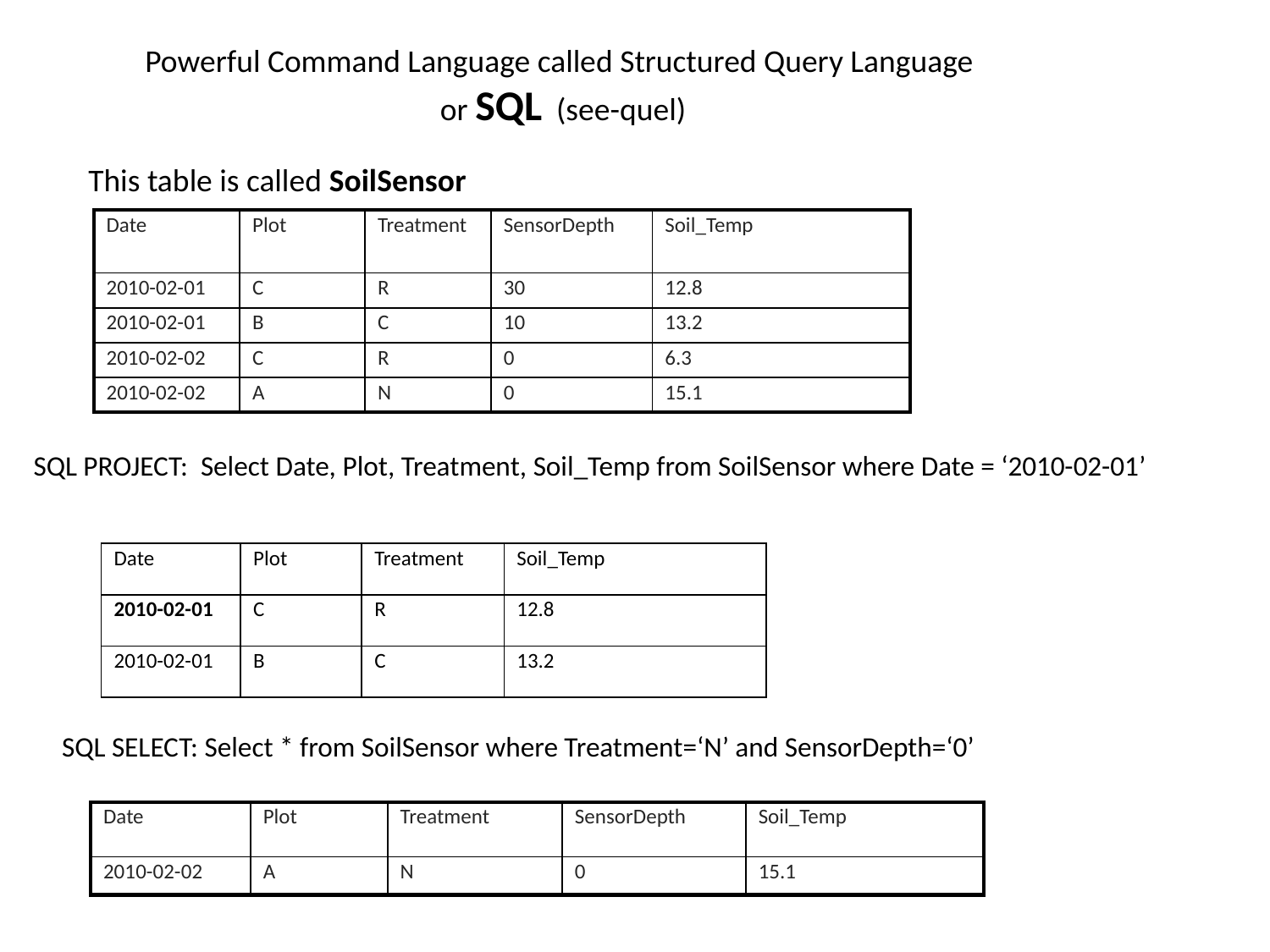

Powerful Command Language called Structured Query Language
 or SQL  (see-quel)
This table is called SoilSensor
| Date | Plot | Treatment | SensorDepth | Soil\_Temp |
| --- | --- | --- | --- | --- |
| 2010-02-01 | C | R | 30 | 12.8 |
| 2010-02-01 | B | C | 10 | 13.2 |
| 2010-02-02 | C | R | 0 | 6.3 |
| 2010-02-02 | A | N | 0 | 15.1 |
SQL PROJECT:  Select Date, Plot, Treatment, Soil_Temp from SoilSensor where Date = ‘2010-02-01’
| Date | Plot | Treatment | Soil\_Temp |
| --- | --- | --- | --- |
| 2010-02-01 | C | R | 12.8 |
| 2010-02-01 | B | C | 13.2 |

SQL SELECT: Select * from SoilSensor where Treatment=‘N’ and SensorDepth=‘0’
| Date | Plot | Treatment | SensorDepth | Soil\_Temp |
| --- | --- | --- | --- | --- |
| 2010-02-02 | A | N | 0 | 15.1 |